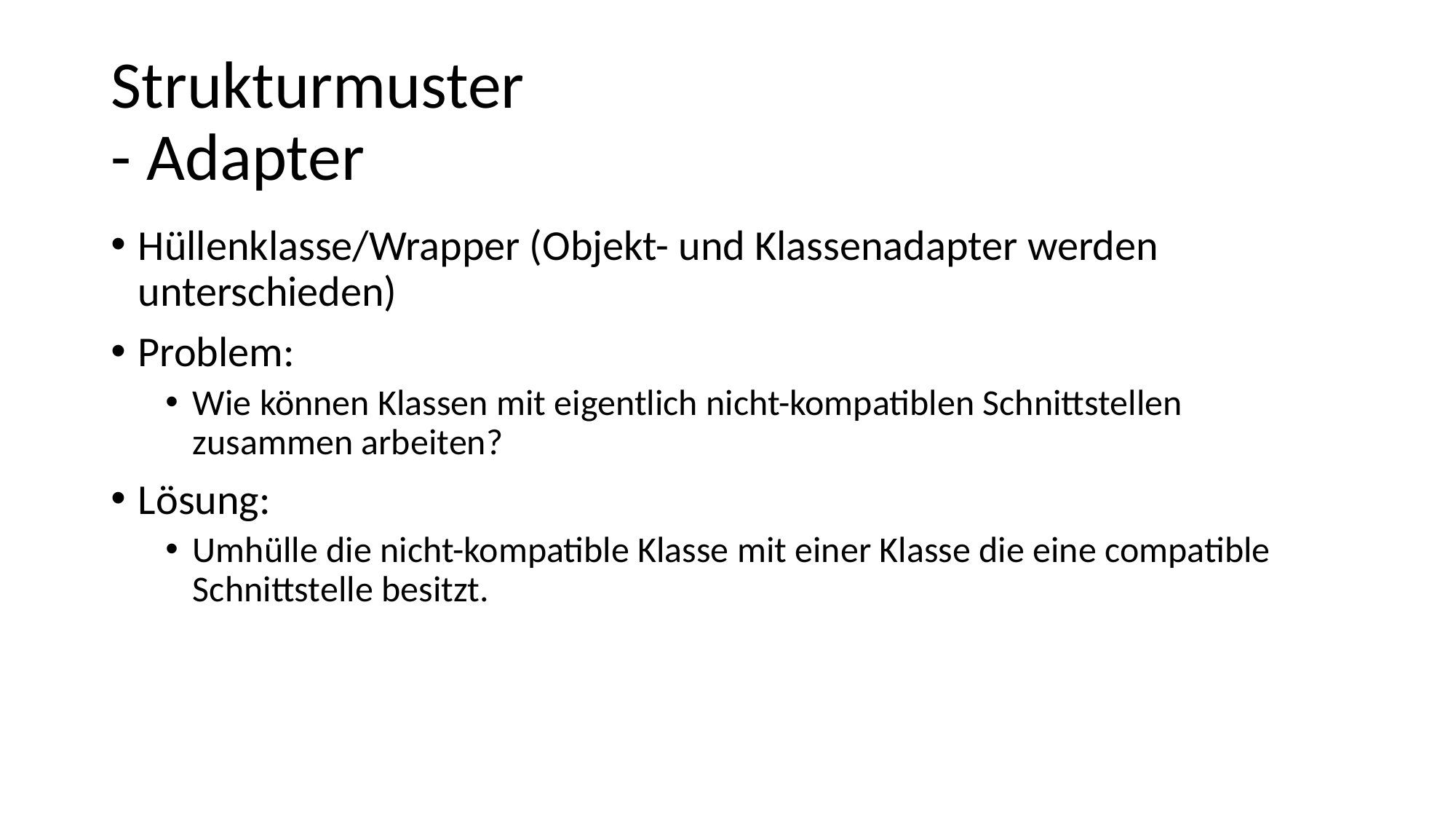

# Strukturmuster - Adapter
Hüllenklasse/Wrapper (Objekt- und Klassenadapter werden unterschieden)
Problem:
Wie können Klassen mit eigentlich nicht-kompatiblen Schnittstellen zusammen arbeiten?
Lösung:
Umhülle die nicht-kompatible Klasse mit einer Klasse die eine compatible Schnittstelle besitzt.